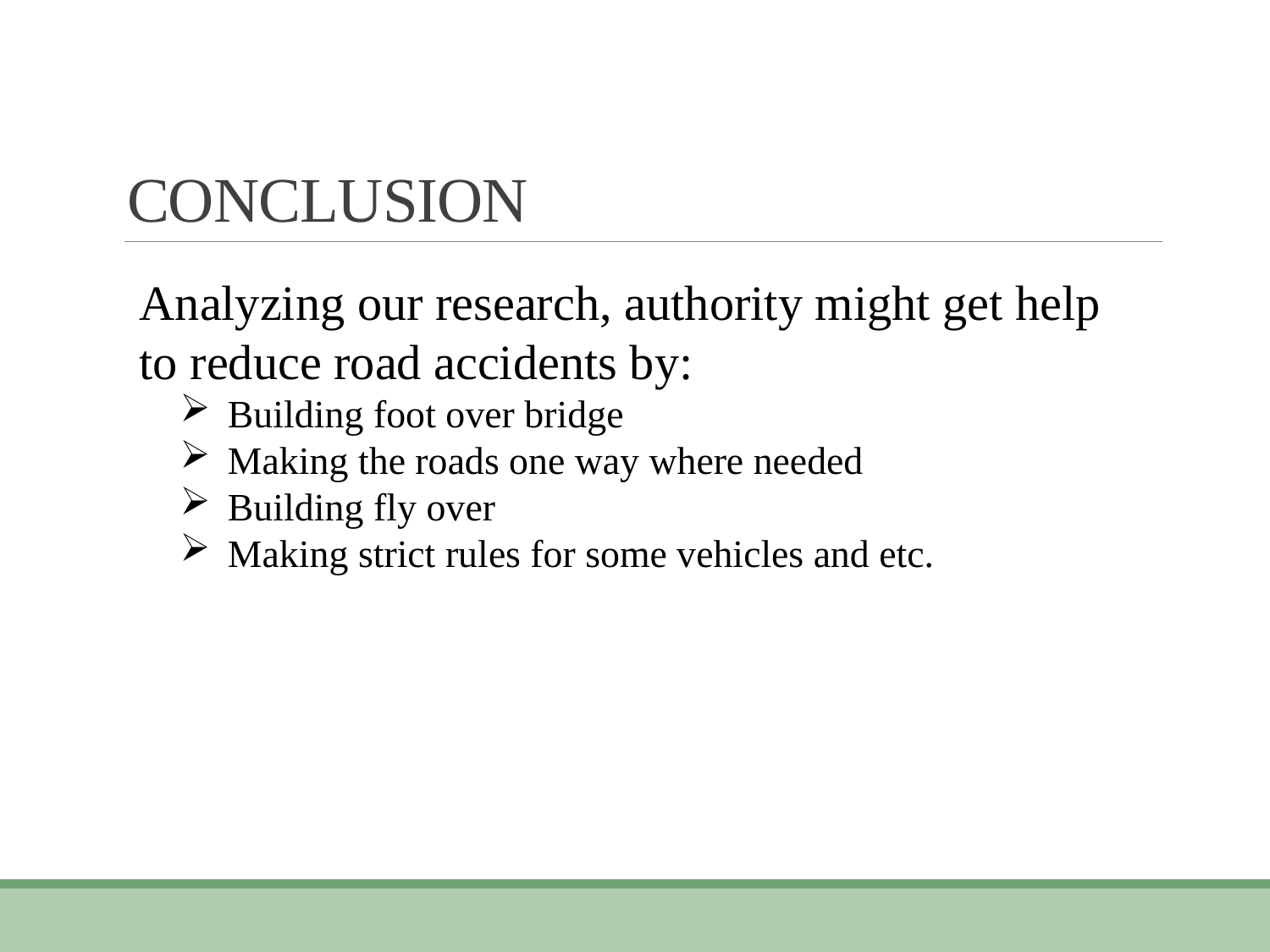

# CONCLUSION
Analyzing our research, authority might get help to reduce road accidents by:
Building foot over bridge
Making the roads one way where needed
Building fly over
Making strict rules for some vehicles and etc.